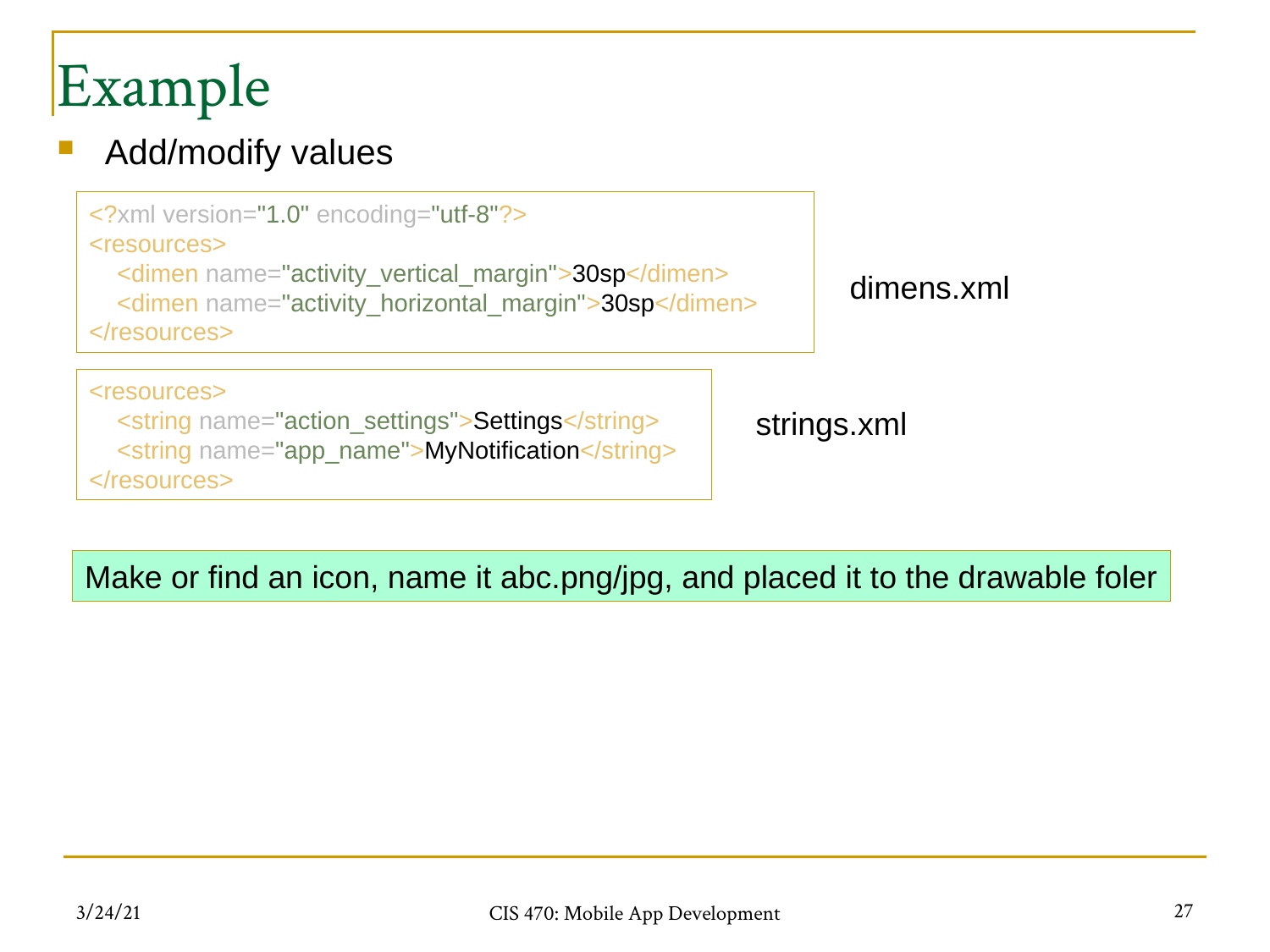

Example
Add/modify values
<?xml version="1.0" encoding="utf-8"?>
<resources>
    <dimen name="activity_vertical_margin">30sp</dimen>
    <dimen name="activity_horizontal_margin">30sp</dimen>
</resources>
dimens.xml
<resources>
    <string name="action_settings">Settings</string>
    <string name="app_name">MyNotification</string>
</resources>
strings.xml
Make or find an icon, name it abc.png/jpg, and placed it to the drawable foler
3/24/21
27
CIS 470: Mobile App Development